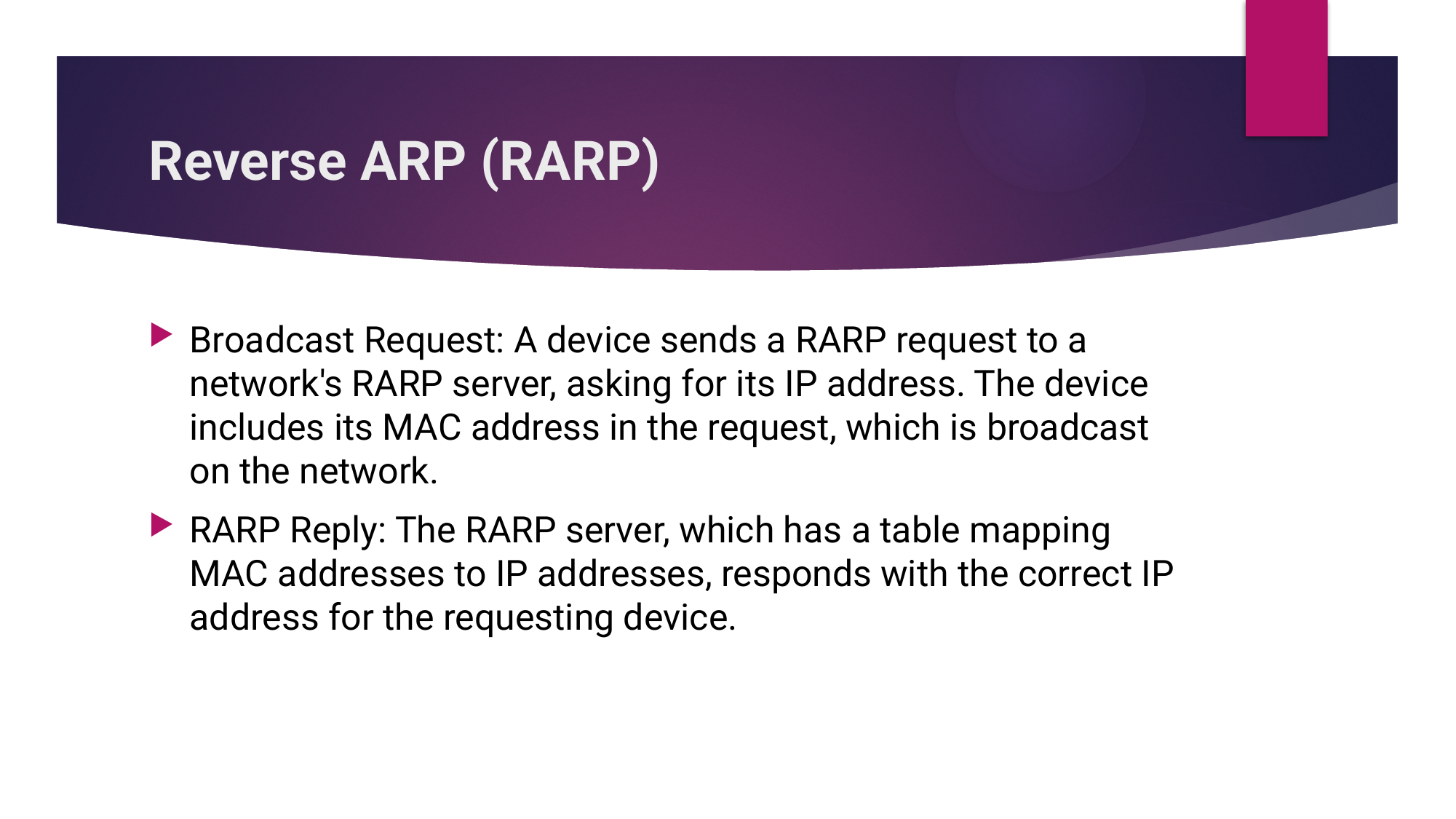

# Reverse ARP (RARP)
Broadcast Request: A device sends a RARP request to a network's RARP server, asking for its IP address. The device includes its MAC address in the request, which is broadcast on the network.
RARP Reply: The RARP server, which has a table mapping MAC addresses to IP addresses, responds with the correct IP address for the requesting device.